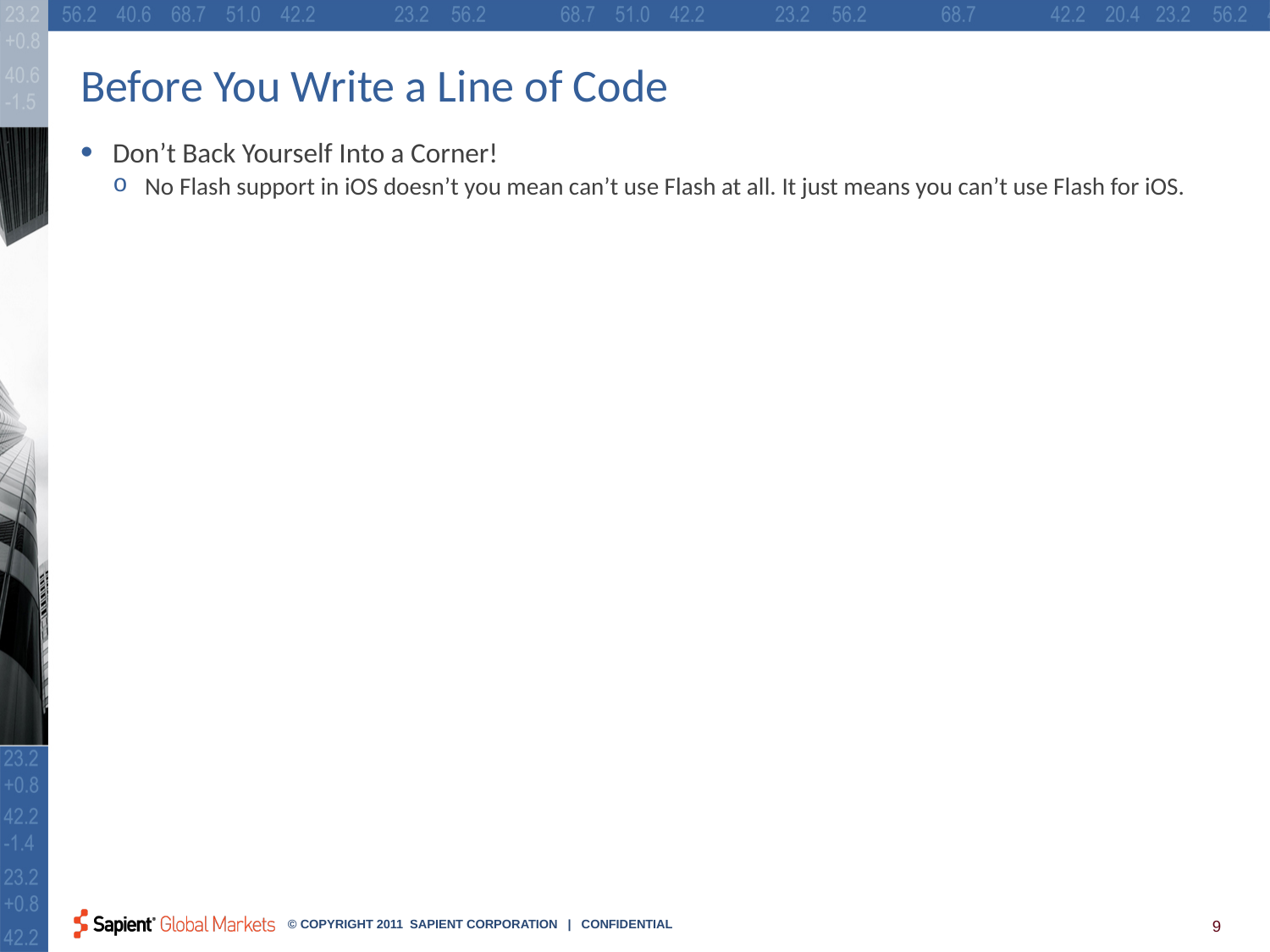

# Before You Write a Line of Code
Don’t Back Yourself Into a Corner!
No Flash support in iOS doesn’t you mean can’t use Flash at all. It just means you can’t use Flash for iOS.